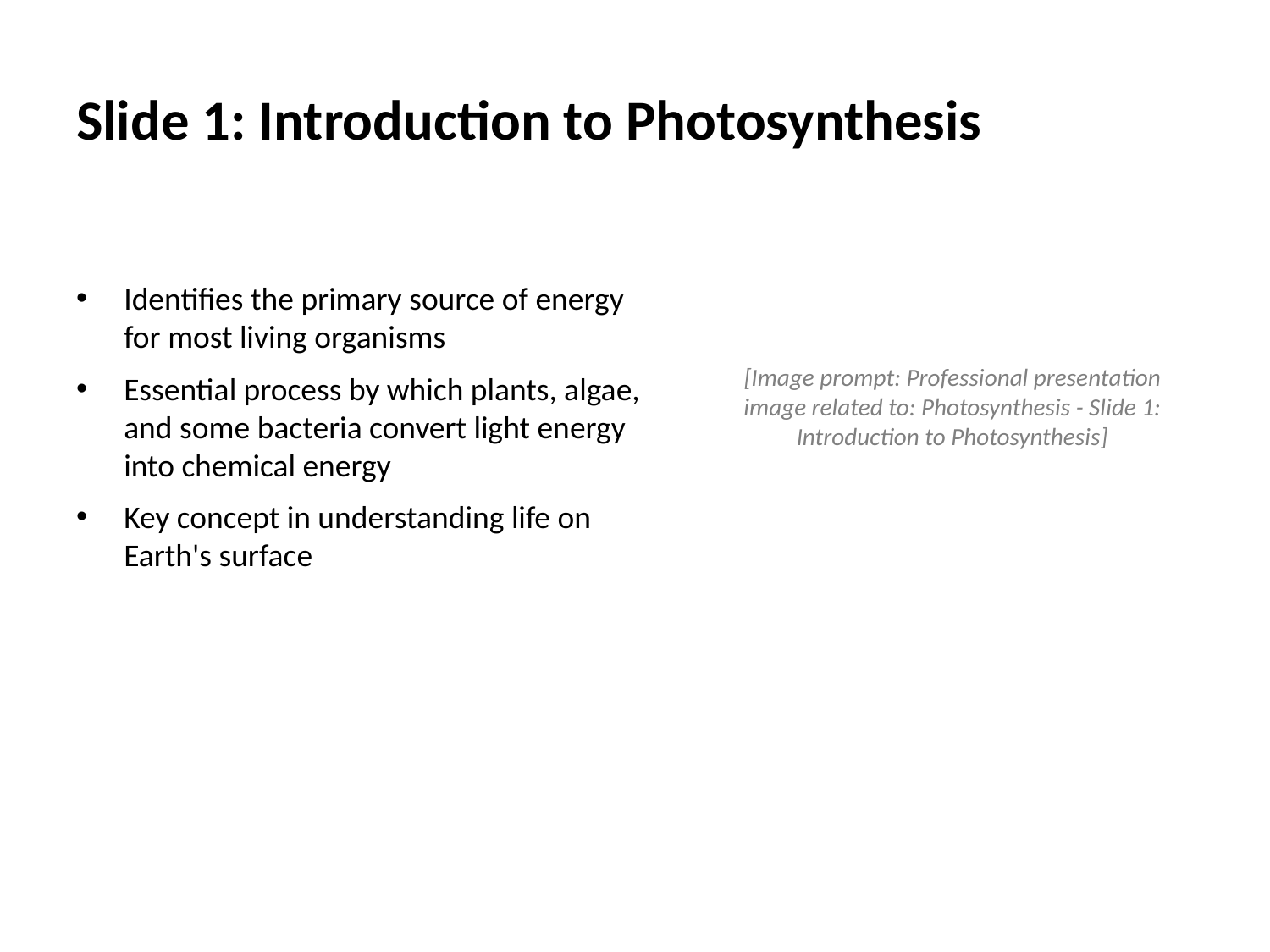

# Slide 1: Introduction to Photosynthesis

Identifies the primary source of energy for most living organisms
Essential process by which plants, algae, and some bacteria convert light energy into chemical energy
Key concept in understanding life on Earth's surface

[Image prompt: Professional presentation image related to: Photosynthesis - Slide 1: Introduction to Photosynthesis]